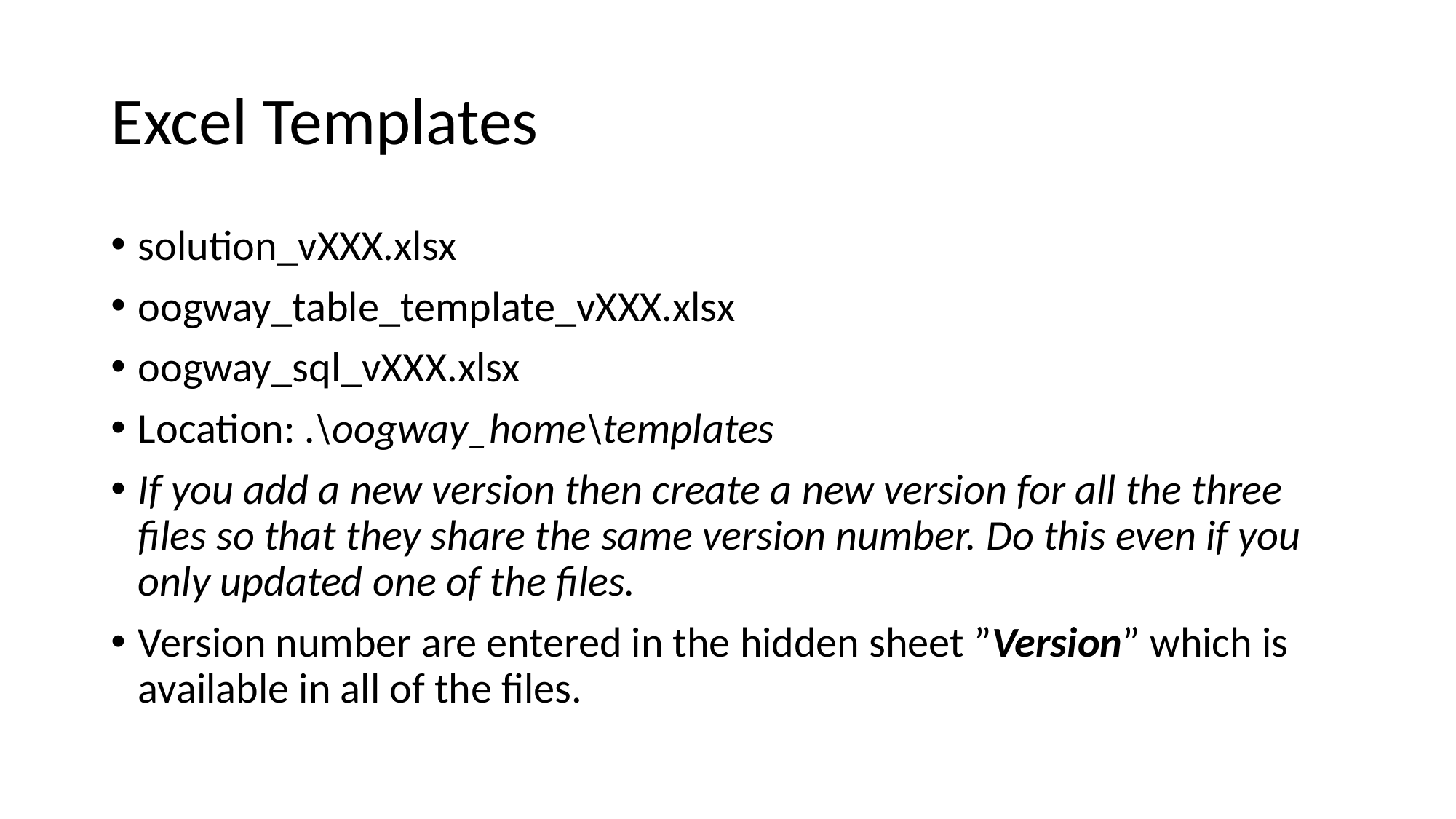

# Excel Templates
solution_vXXX.xlsx
oogway_table_template_vXXX.xlsx
oogway_sql_vXXX.xlsx
Location: .\oogway_home\templates
If you add a new version then create a new version for all the three files so that they share the same version number. Do this even if you only updated one of the files.
Version number are entered in the hidden sheet ”Version” which is available in all of the files.